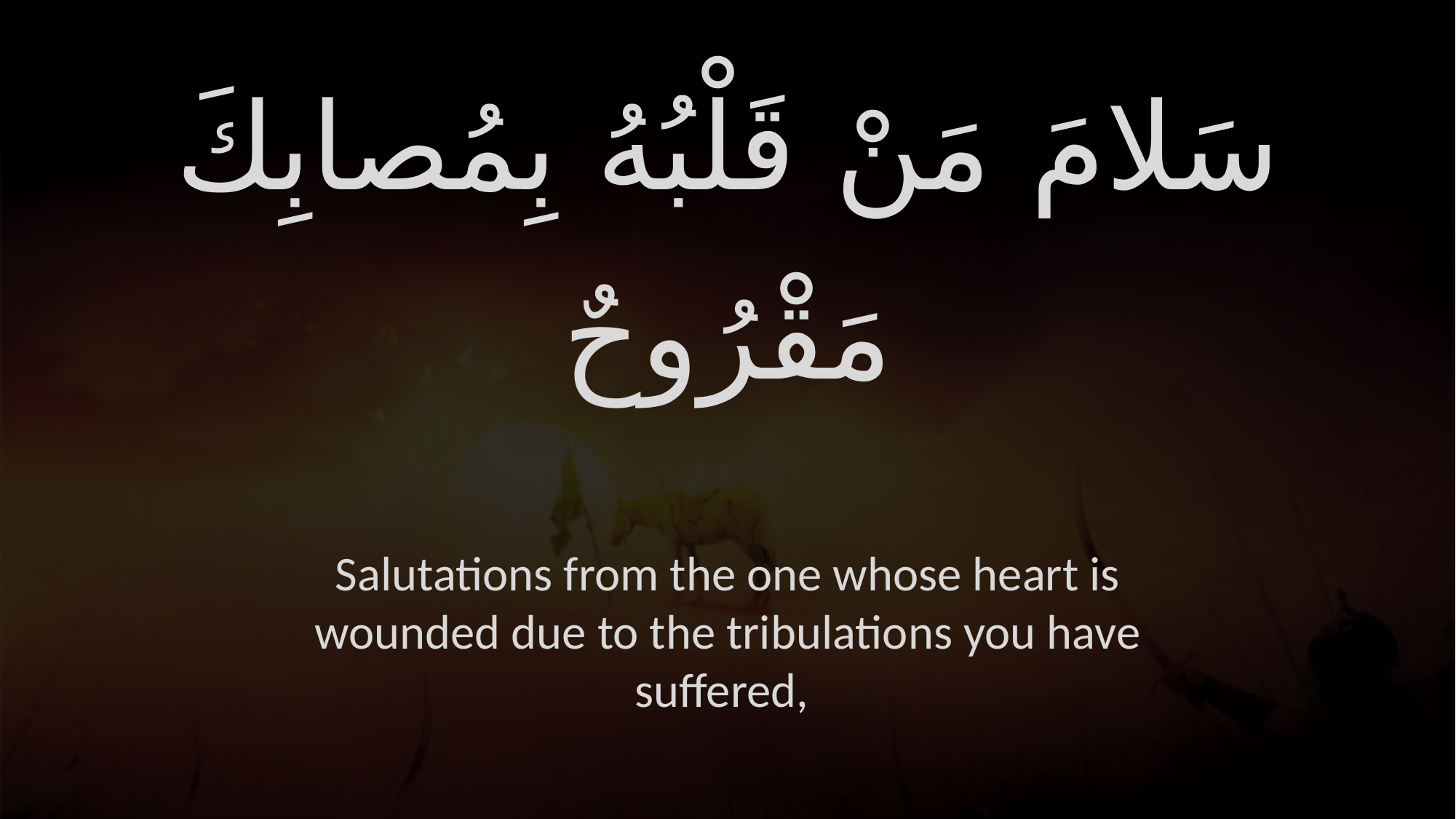

# سَلامَ مَنْ قَلْبُهُ بِمُصابِكَ مَقْرُوحٌ
Salutations from the one whose heart is wounded due to the tribulations you have suffered,